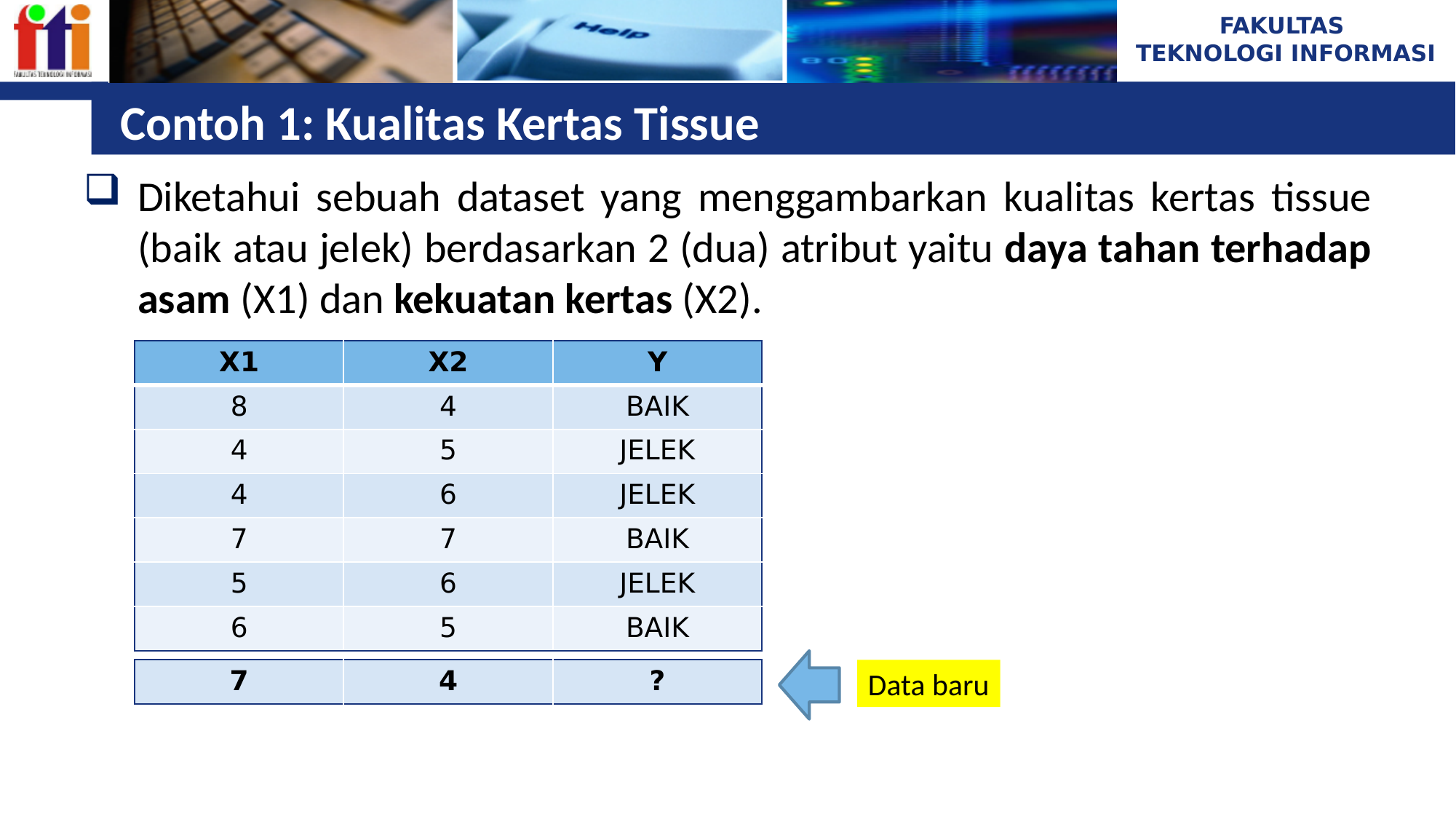

# Contoh 1: Kualitas Kertas Tissue
Diketahui sebuah dataset yang menggambarkan kualitas kertas tissue (baik atau jelek) berdasarkan 2 (dua) atribut yaitu daya tahan terhadap asam (X1) dan kekuatan kertas (X2).
| X1 | X2 | Y |
| --- | --- | --- |
| 8 | 4 | BAIK |
| 4 | 5 | JELEK |
| 4 | 6 | JELEK |
| 7 | 7 | BAIK |
| 5 | 6 | JELEK |
| 6 | 5 | BAIK |

Data baru
| 7 | 4 | ? |
| --- | --- | --- |